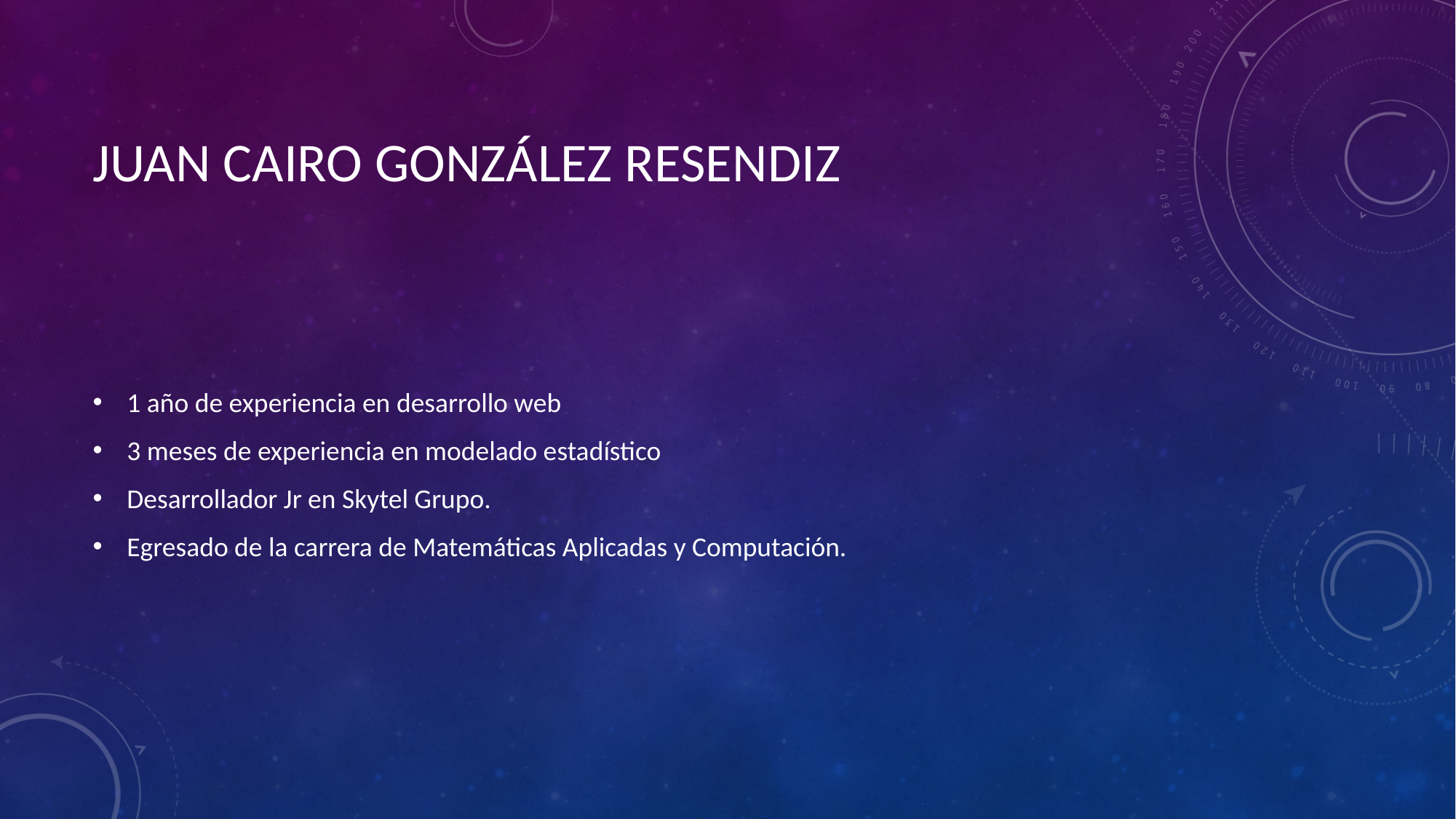

# Juan cairo González resendiz
1 año de experiencia en desarrollo web
3 meses de experiencia en modelado estadístico
Desarrollador Jr en Skytel Grupo.
Egresado de la carrera de Matemáticas Aplicadas y Computación.